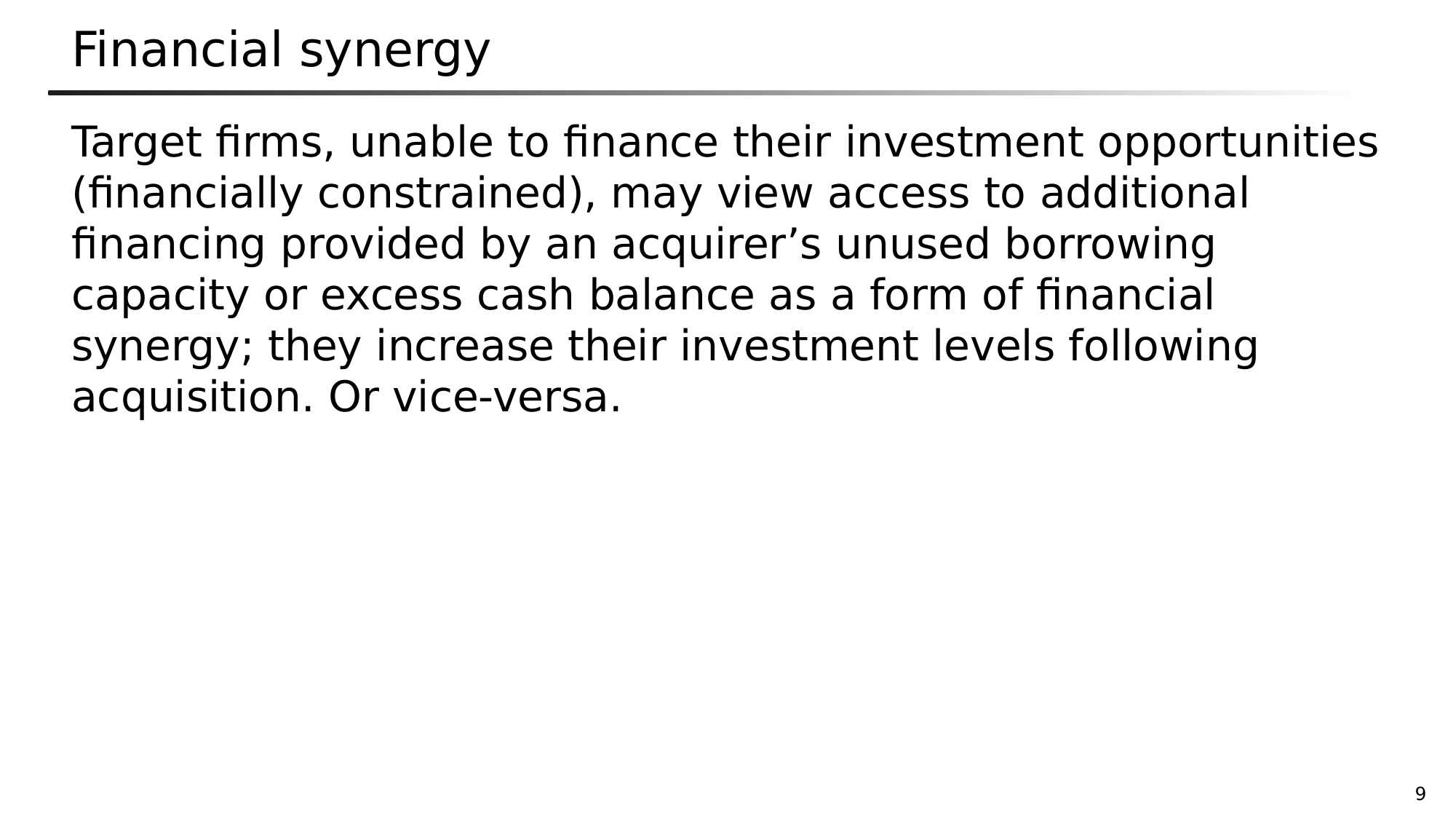

# Financial synergy
Target firms, unable to finance their investment opportunities (financially constrained), may view access to additional financing provided by an acquirer’s unused borrowing capacity or excess cash balance as a form of financial synergy; they increase their investment levels following acquisition. Or vice-versa.